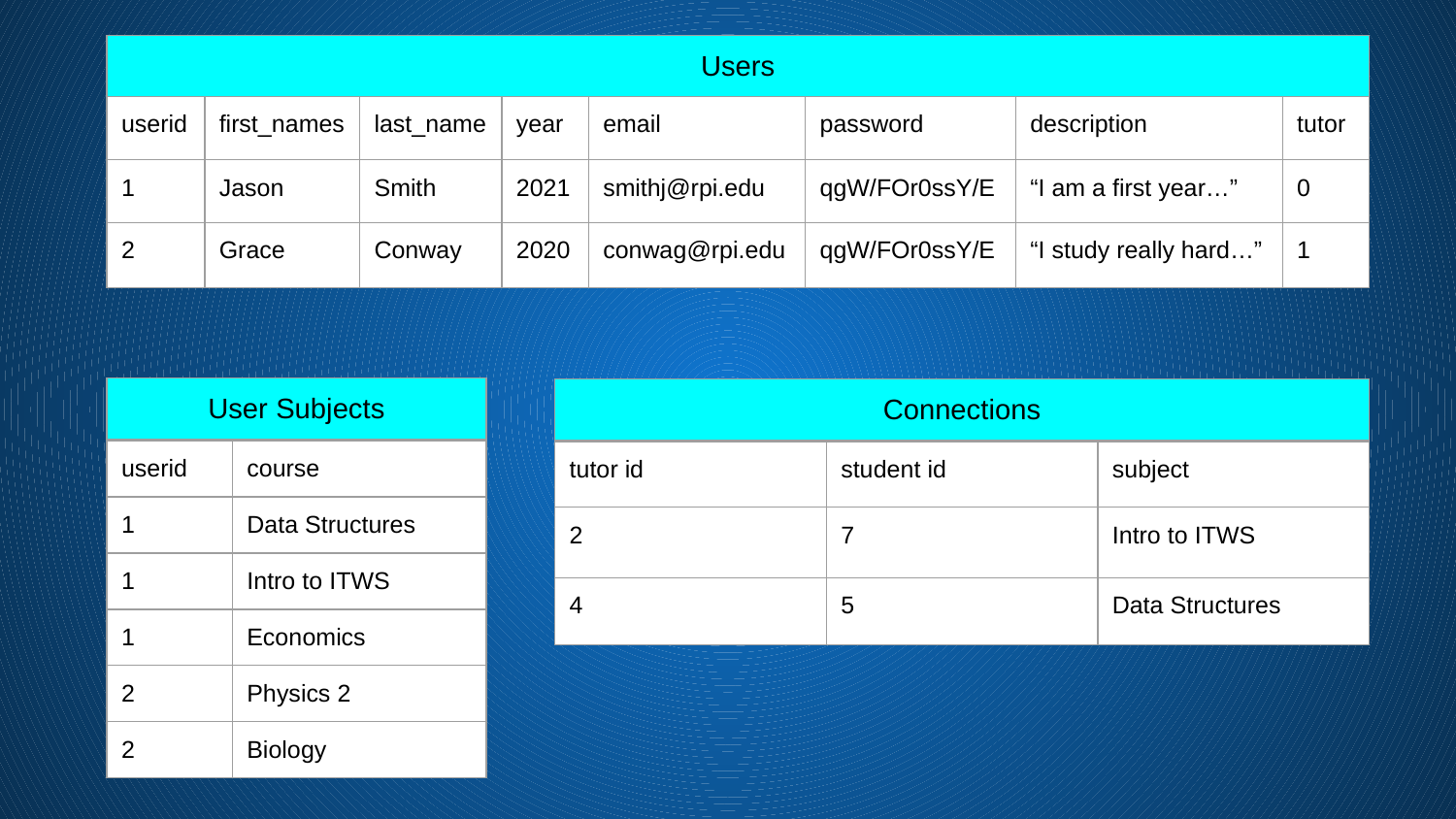

| Users |
| --- |
| userid | first\_names | last\_name | year | email | password | description | tutor |
| --- | --- | --- | --- | --- | --- | --- | --- |
| 1 | Jason | Smith | 2021 | smithj@rpi.edu | qgW/FOr0ssY/E | “I am a first year…” | 0 |
| 2 | Grace | Conway | 2020 | conwag@rpi.edu | qgW/FOr0ssY/E | “I study really hard…” | 1 |
| User Subjects |
| --- |
| Connections |
| --- |
| userid | course |
| --- | --- |
| 1 | Data Structures |
| 1 | Intro to ITWS |
| 1 | Economics |
| 2 | Physics 2 |
| 2 | Biology |
| tutor id | student id | subject |
| --- | --- | --- |
| 2 | 7 | Intro to ITWS |
| 4 | 5 | Data Structures |